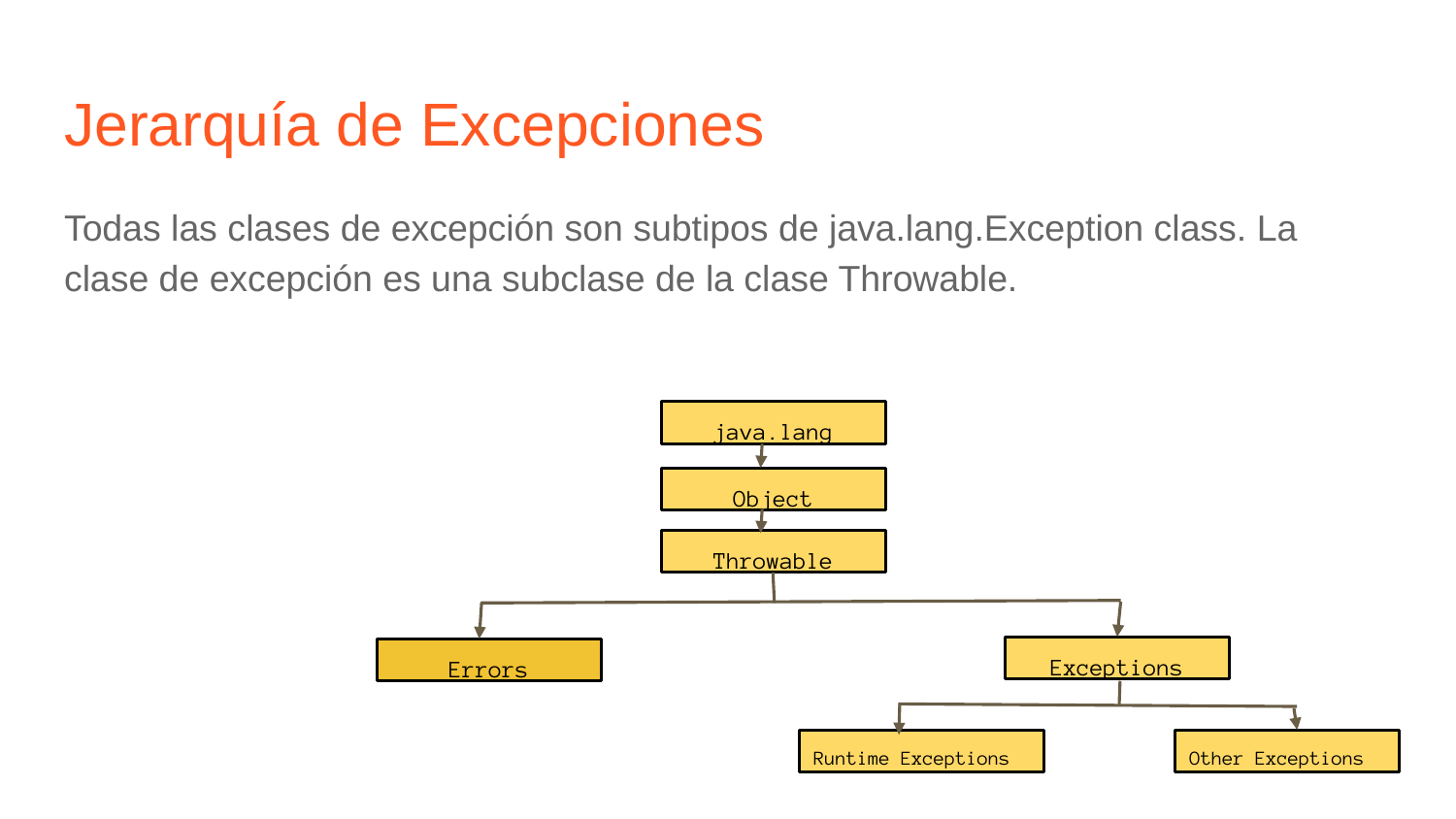

# Jerarquía de Excepciones
Todas las clases de excepción son subtipos de java.lang.Exception class. La clase de excepción es una subclase de la clase Throwable.
java.lang
Object
Throwable
Exceptions
Errors
Other Exceptions
Runtime Exceptions